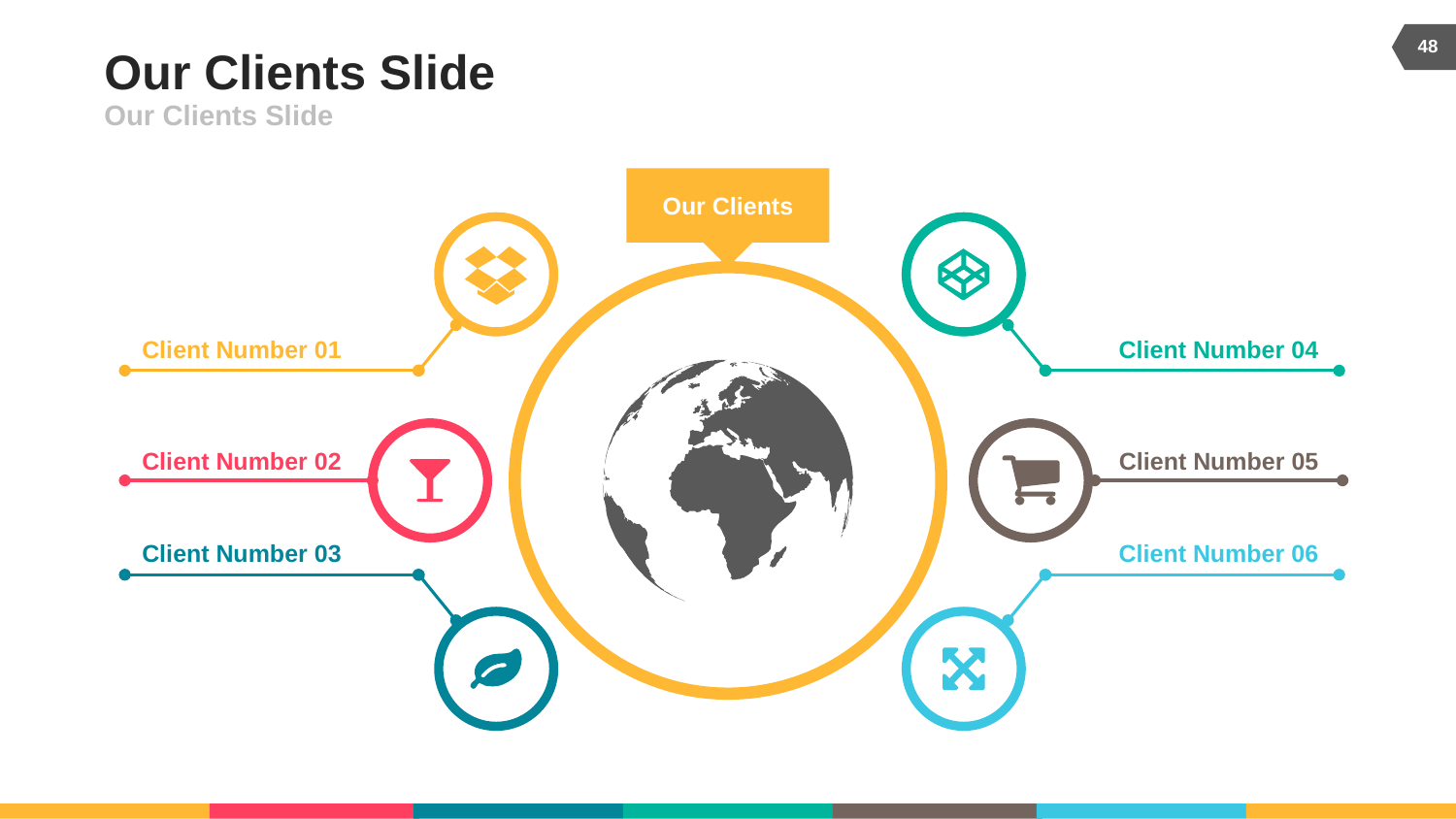

48
# Our Clients Slide
Our Clients Slide

Our Clients

Client Number 01
Client Number 04

Client Number 02
Client Number 05

Client Number 03
Client Number 06